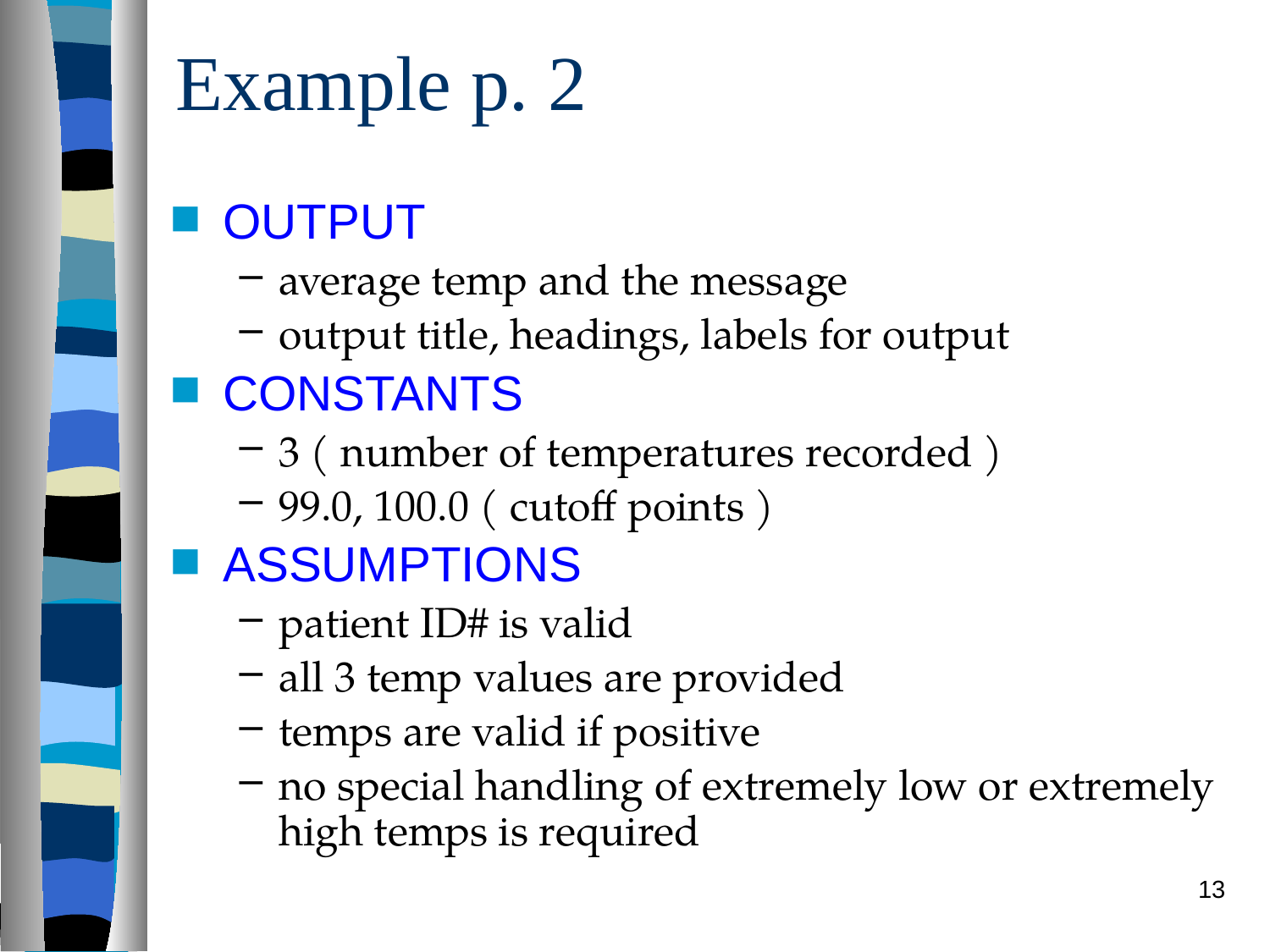

# Example p. 2
OUTPUT
average temp and the message
output title, headings, labels for output
CONSTANTS
3 ( number of temperatures recorded )
99.0, 100.0 ( cutoff points )
ASSUMPTIONS
patient ID# is valid
all 3 temp values are provided
temps are valid if positive
no special handling of extremely low or extremely high temps is required
13